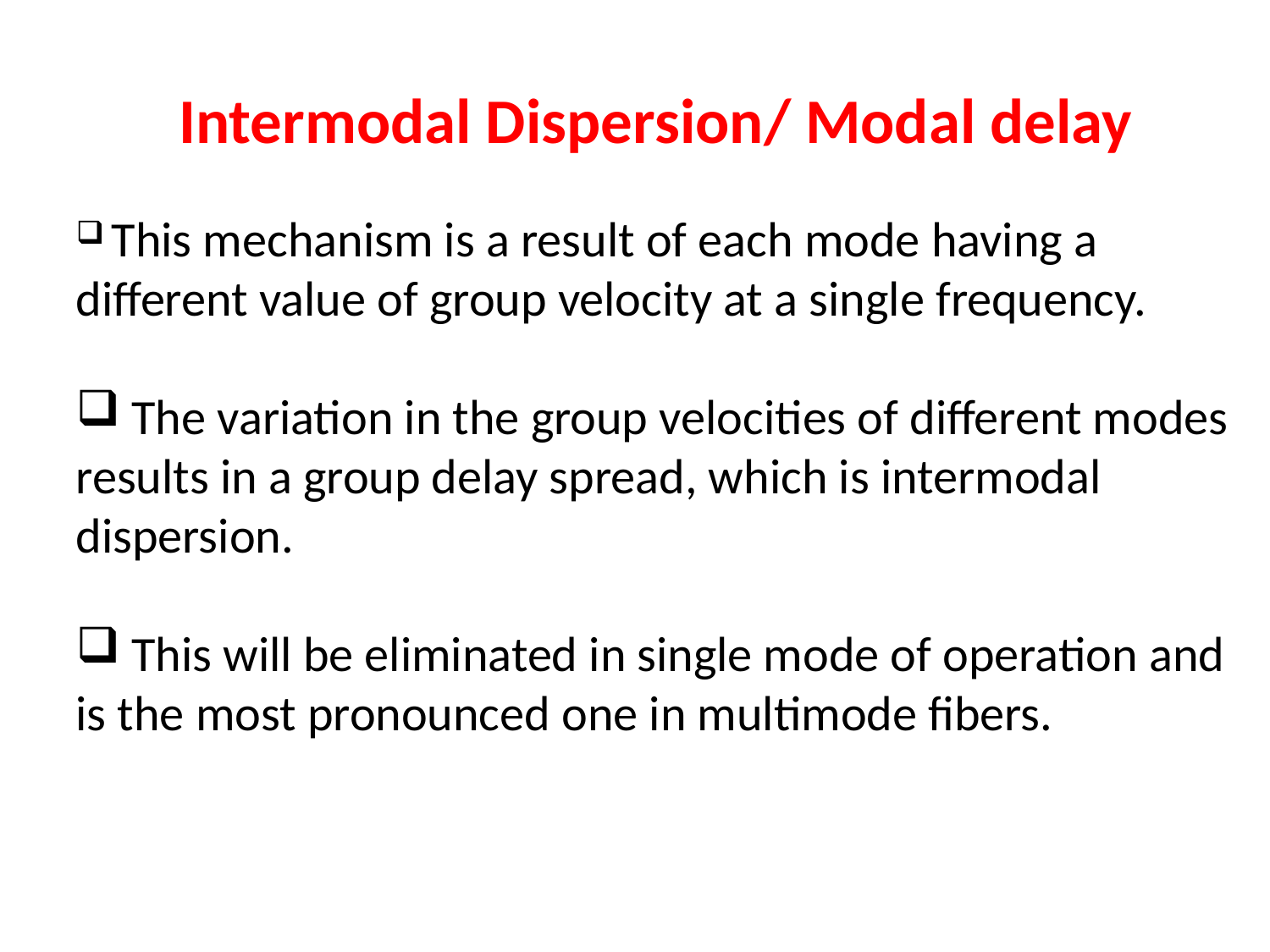

Intermodal Dispersion/ Modal delay

 This mechanism is a result of each mode having a different value of group velocity at a single frequency.

 The variation in the group velocities of different modes results in a group delay spread, which is intermodal dispersion.

 This will be eliminated in single mode of operation and is the most pronounced one in multimode fibers.